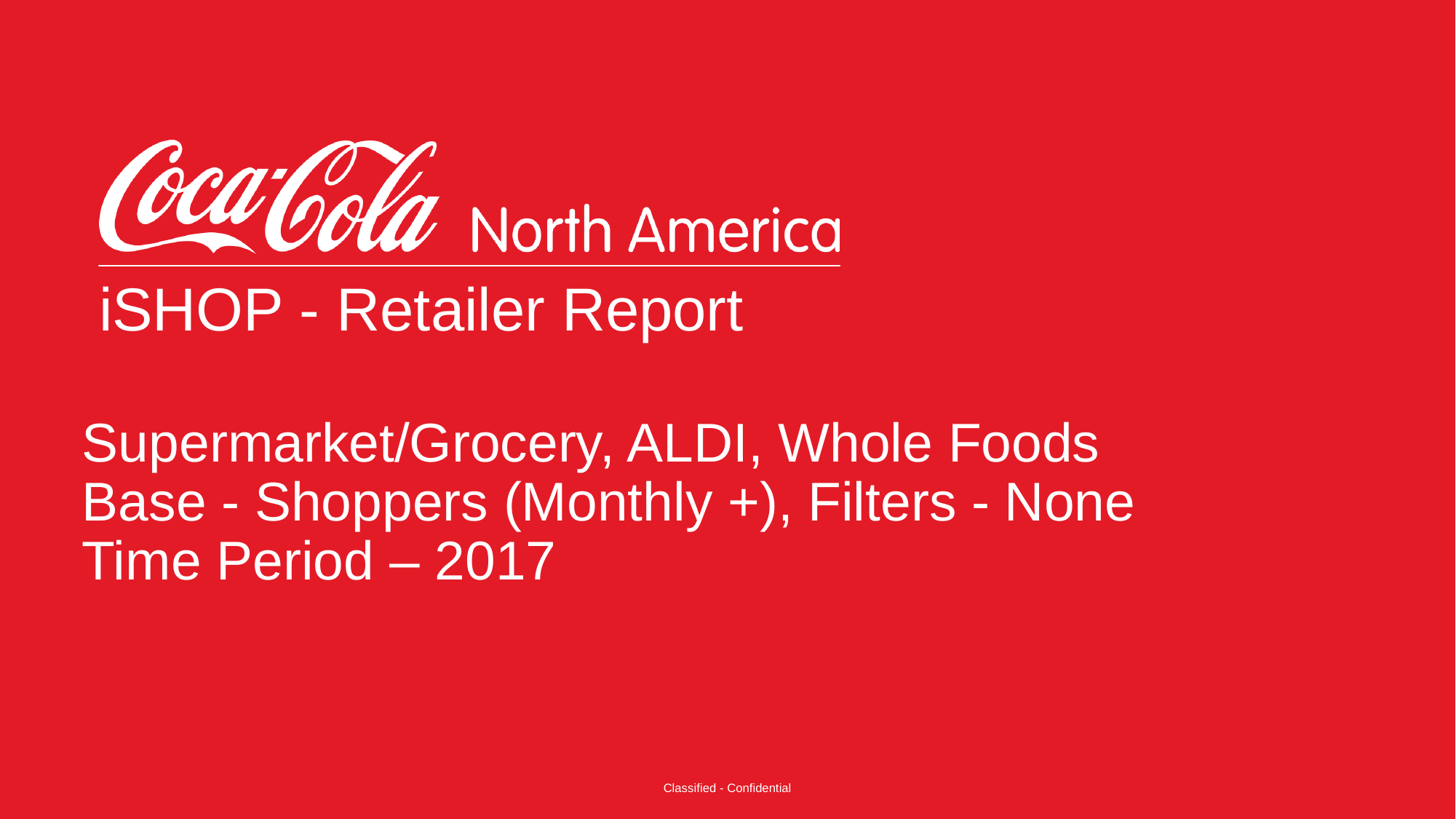

iSHOP - Retailer Report
# Supermarket/Grocery, ALDI, Whole Foods Base - Shoppers (Monthly +), Filters - None Time Period – 2017
Classified - Confidential